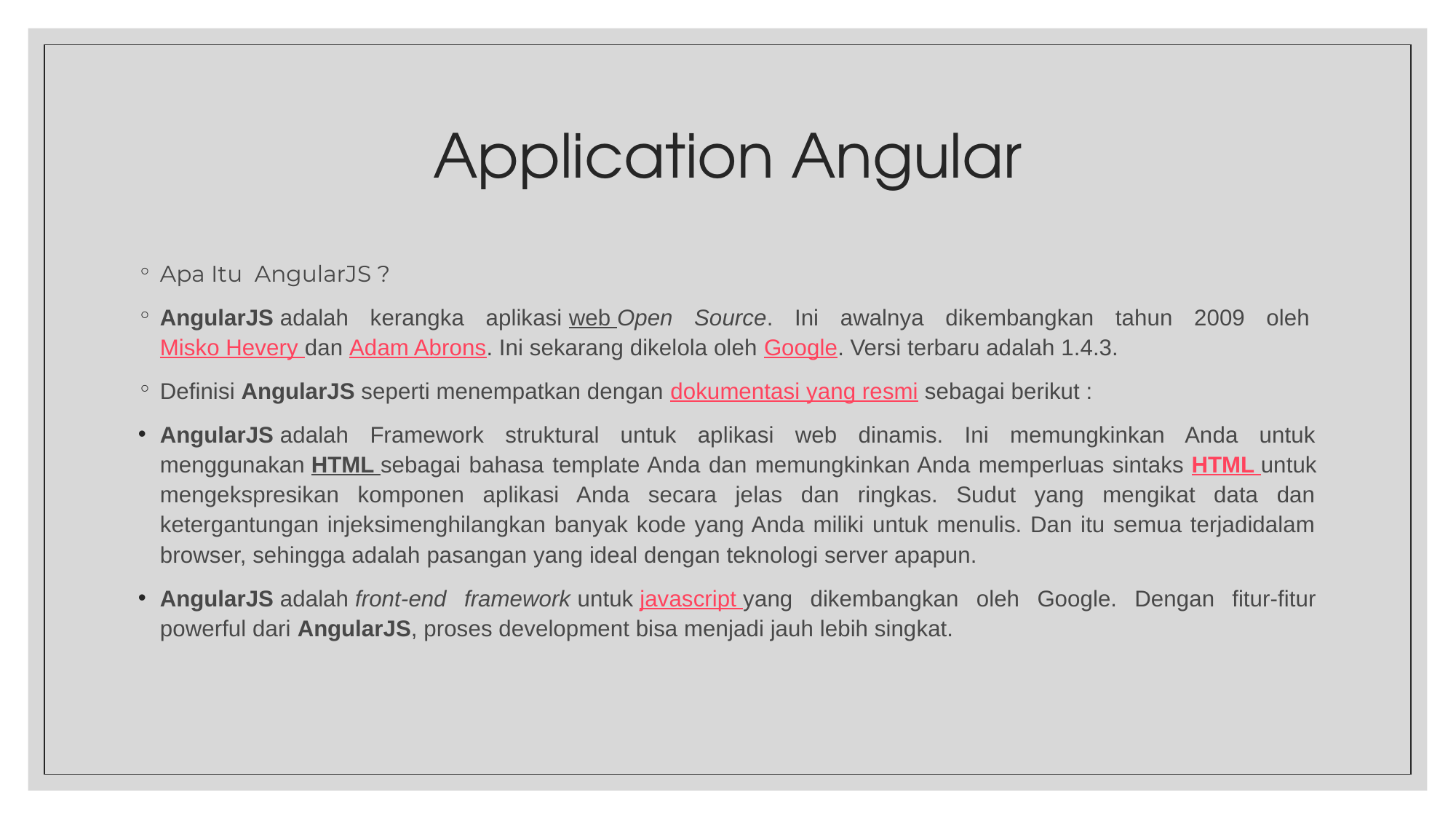

# Application Angular
Apa Itu  AngularJS ?
AngularJS adalah kerangka aplikasi web Open Source. Ini awalnya dikembangkan tahun 2009 oleh Misko Hevery dan Adam Abrons. Ini sekarang dikelola oleh Google. Versi terbaru adalah 1.4.3.
Definisi AngularJS seperti menempatkan dengan dokumentasi yang resmi sebagai berikut :
AngularJS adalah Framework struktural untuk aplikasi web dinamis. Ini memungkinkan Anda untuk menggunakan HTML sebagai bahasa template Anda dan memungkinkan Anda memperluas sintaks HTML untuk mengekspresikan komponen aplikasi Anda secara jelas dan ringkas. Sudut yang mengikat data dan ketergantungan injeksimenghilangkan banyak kode yang Anda miliki untuk menulis. Dan itu semua terjadidalam browser, sehingga adalah pasangan yang ideal dengan teknologi server apapun.
AngularJS adalah front-end framework untuk javascript yang dikembangkan oleh Google. Dengan fitur-fitur powerful dari AngularJS, proses development bisa menjadi jauh lebih singkat.